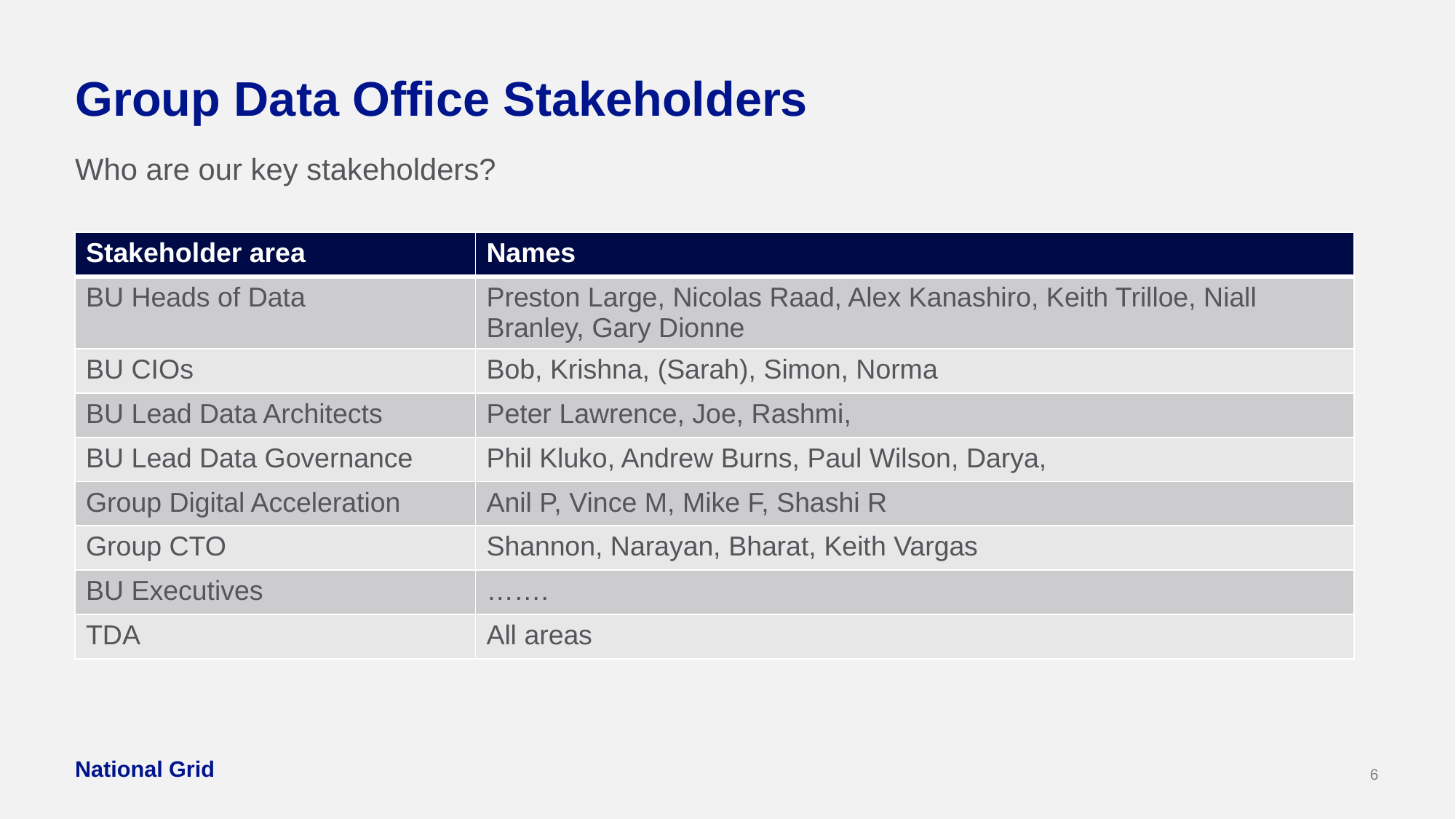

# Group Data Office Stakeholders
Who are our key stakeholders?
| Stakeholder area | Names |
| --- | --- |
| BU Heads of Data | Preston Large, Nicolas Raad, Alex Kanashiro, Keith Trilloe, Niall Branley, Gary Dionne |
| BU CIOs | Bob, Krishna, (Sarah), Simon, Norma |
| BU Lead Data Architects | Peter Lawrence, Joe, Rashmi, |
| BU Lead Data Governance | Phil Kluko, Andrew Burns, Paul Wilson, Darya, |
| Group Digital Acceleration | Anil P, Vince M, Mike F, Shashi R |
| Group CTO | Shannon, Narayan, Bharat, Keith Vargas |
| BU Executives | ……. |
| TDA | All areas |